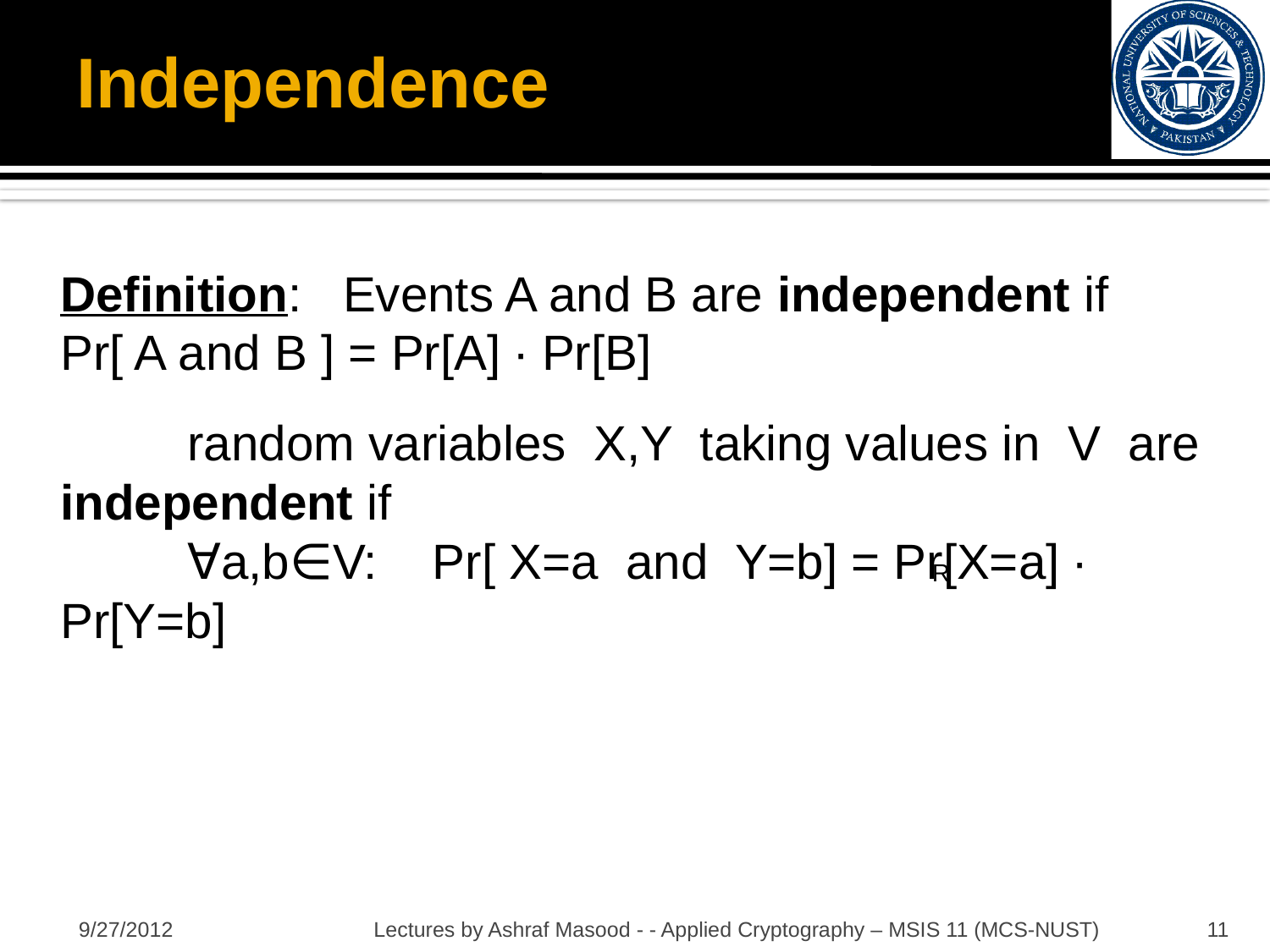

# Independence

Definition:   Events A and B are independent if
Pr[ A and B ] = Pr[A] ∙ Pr[B]
	random variables  X,Y  taking values in  V  are independent if
	∀a,b∈V:    Pr[ X=a  and  Y=b] = Pr[X=a] ∙ Pr[Y=b]

R
9/27/2012
Lectures by Ashraf Masood - - Applied Cryptography – MSIS 11 (MCS-NUST)
11